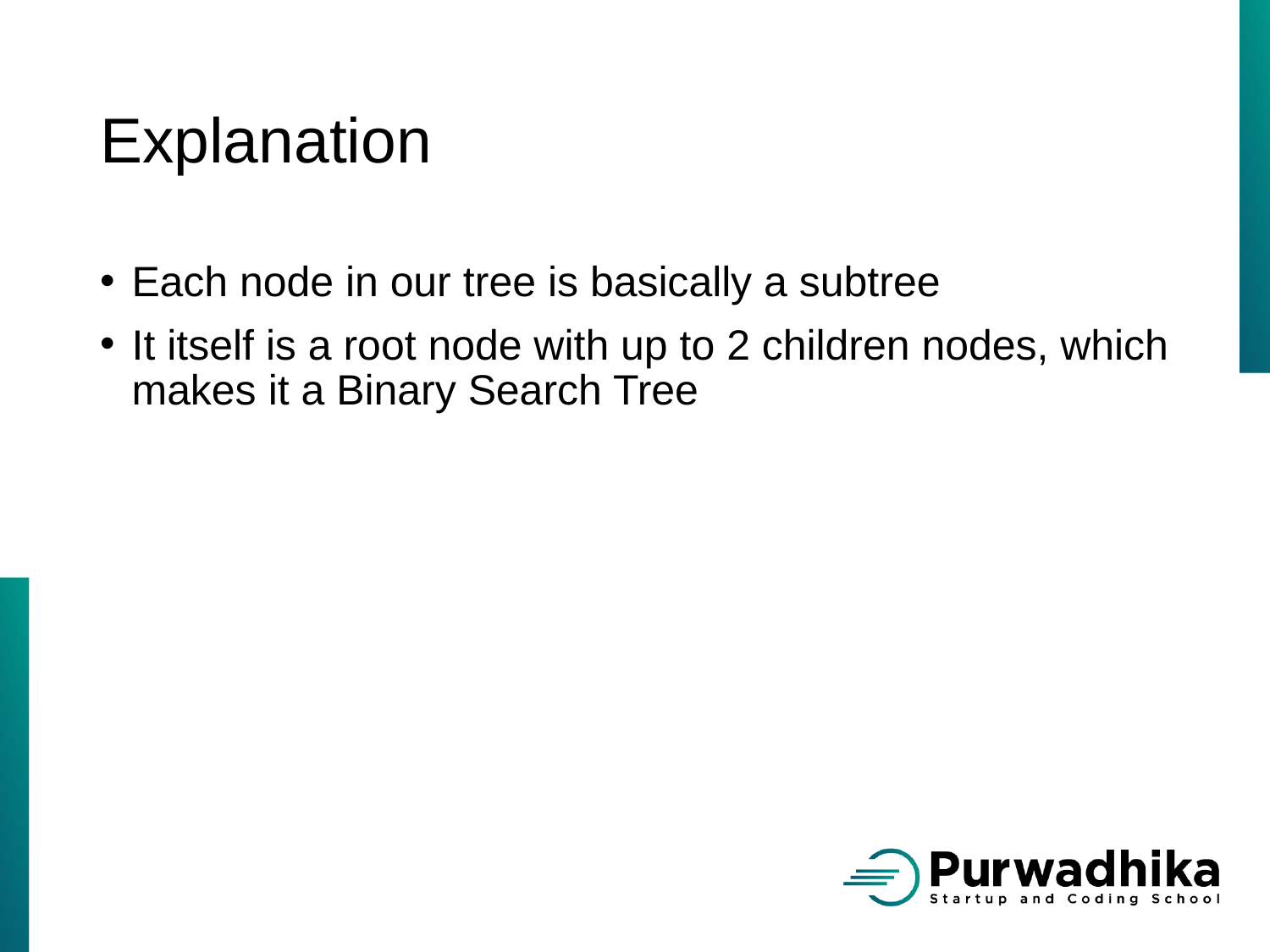

# Explanation
Each node in our tree is basically a subtree
It itself is a root node with up to 2 children nodes, which makes it a Binary Search Tree